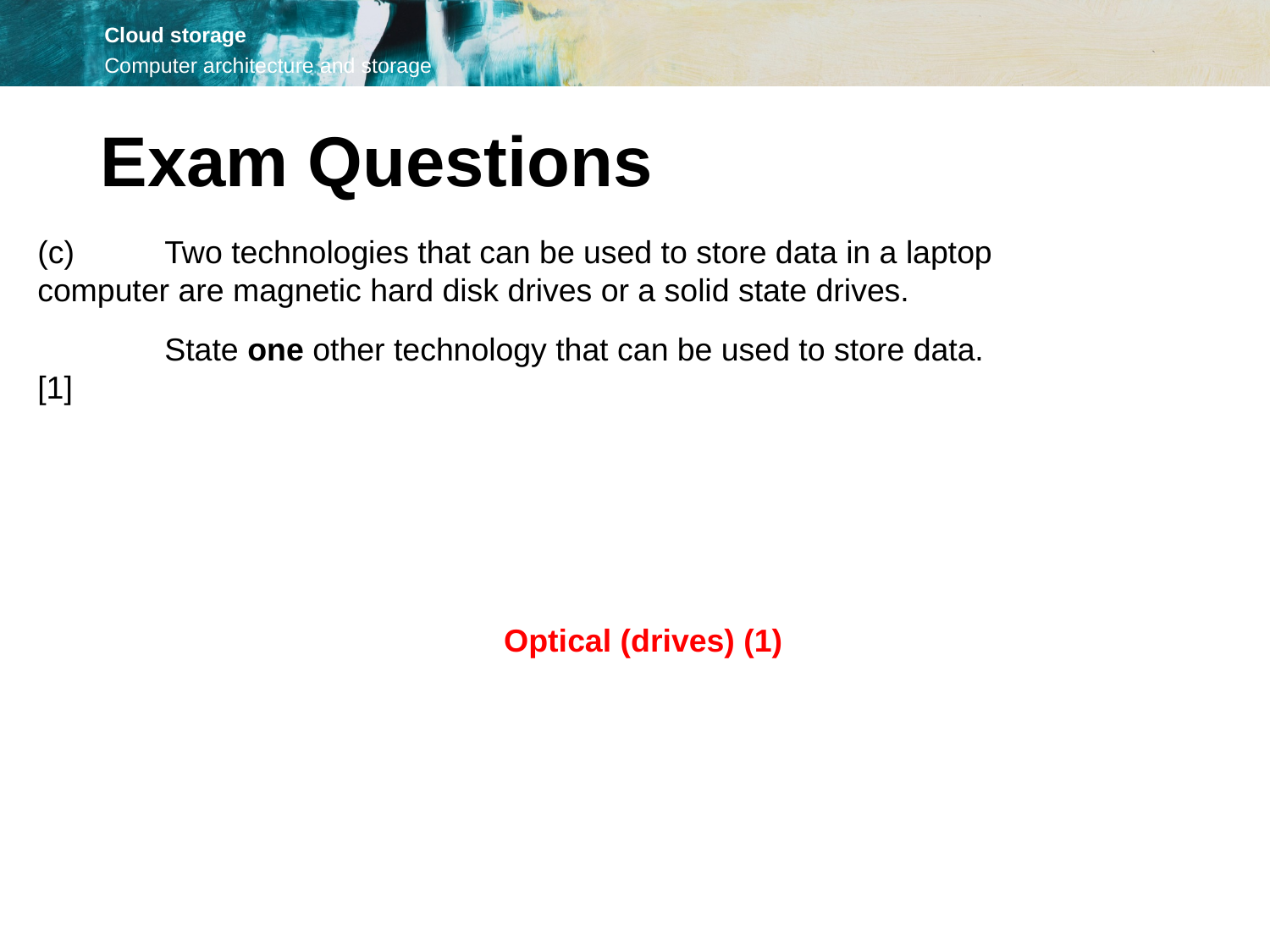

Exam Questions
(c)	Two technologies that can be used to store data in a laptop computer are magnetic hard disk drives or a solid state drives.
	State one other technology that can be used to store data.	[1]
Optical (drives) (1)